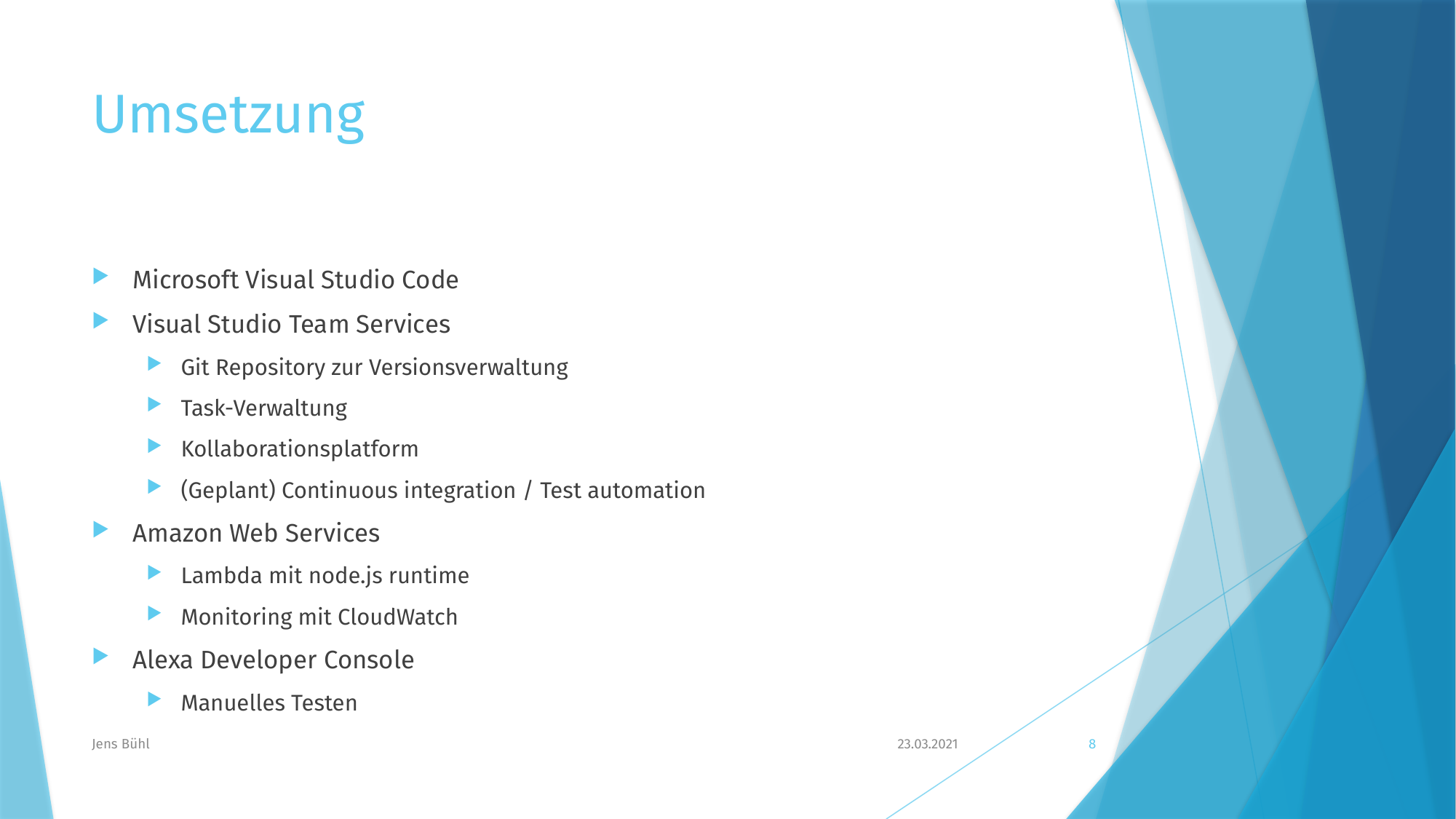

# Umsetzung
Microsoft Visual Studio Code
Visual Studio Team Services
Git Repository zur Versionsverwaltung
Task-Verwaltung
Kollaborationsplatform
(Geplant) Continuous integration / Test automation
Amazon Web Services
Lambda mit node.js runtime
Monitoring mit CloudWatch
Alexa Developer Console
Manuelles Testen
Jens Bühl
23.03.2021
8